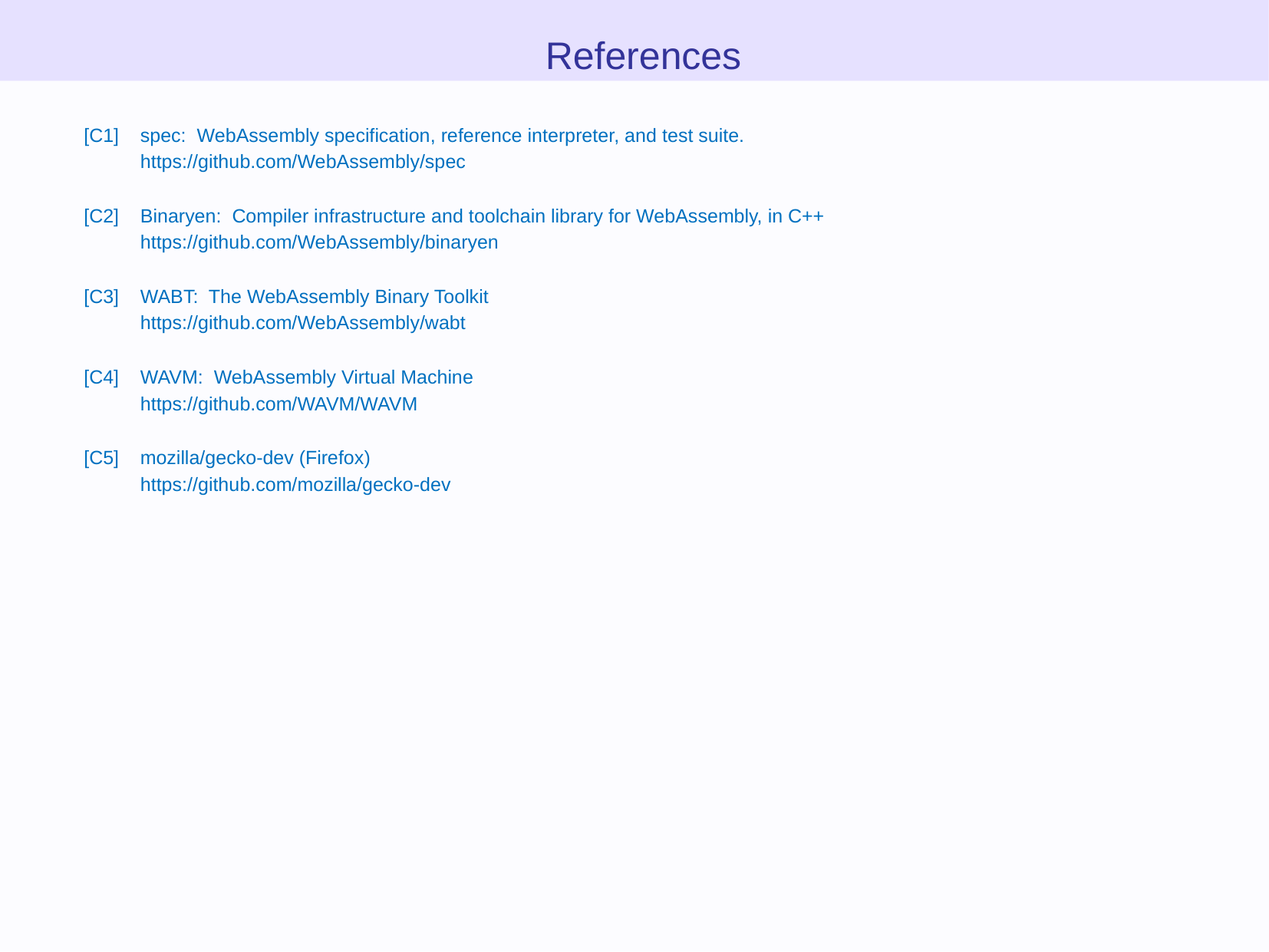

References
[C1]	spec:  WebAssembly specification, reference interpreter, and test suite.
	https://github.com/WebAssembly/spec

[C2] 	Binaryen:  Compiler infrastructure and toolchain library for WebAssembly, in C++
	https://github.com/WebAssembly/binaryen

[C3]	WABT:  The WebAssembly Binary Toolkit
	https://github.com/WebAssembly/wabt

[C4]	WAVM:  WebAssembly Virtual Machine
	https://github.com/WAVM/WAVM

[C5]	mozilla/gecko-dev (Firefox)
	https://github.com/mozilla/gecko-dev